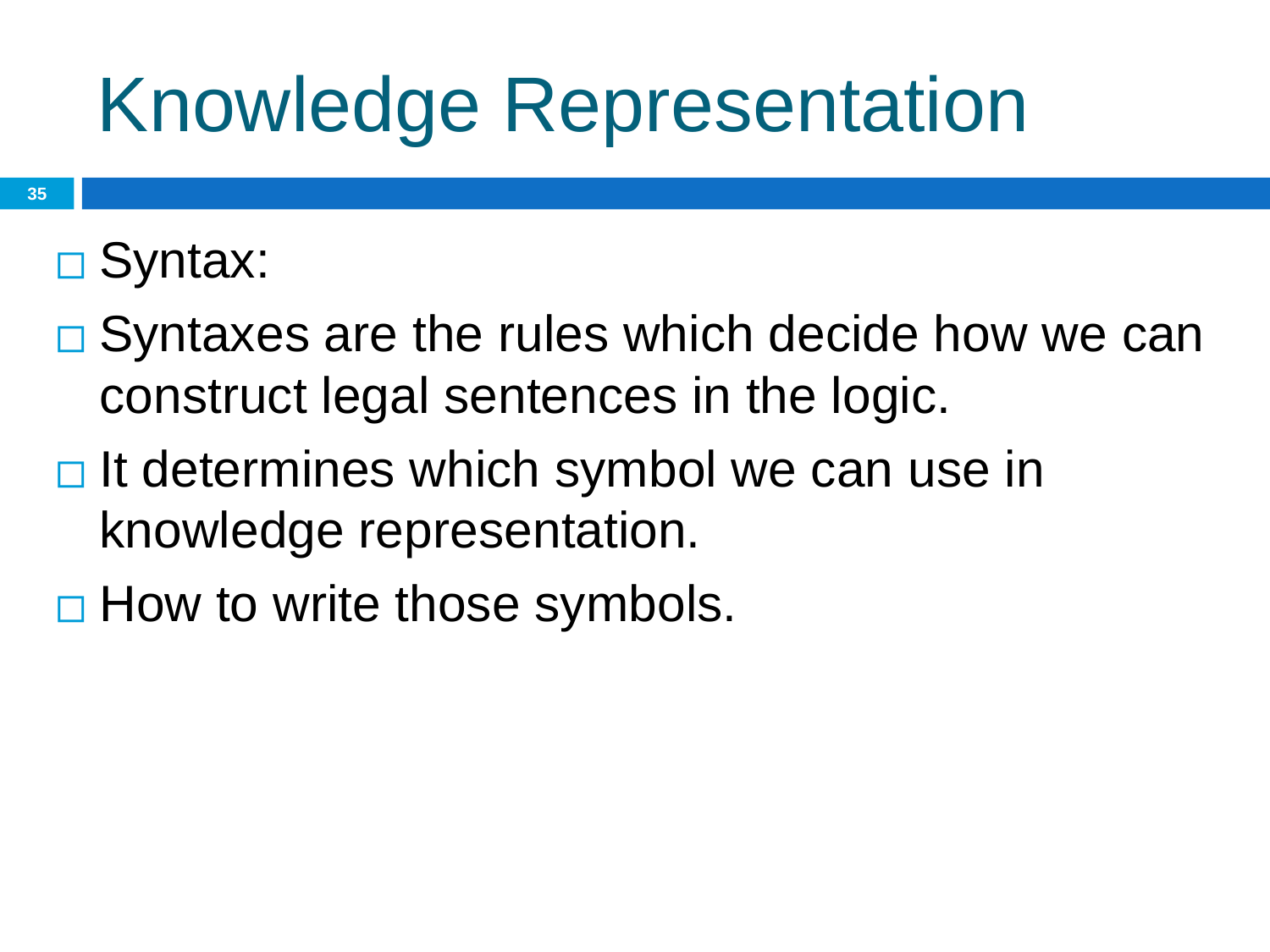

# Knowledge Representation
35
Syntax:
Syntaxes are the rules which decide how we can construct legal sentences in the logic.
It determines which symbol we can use in knowledge representation.
How to write those symbols.